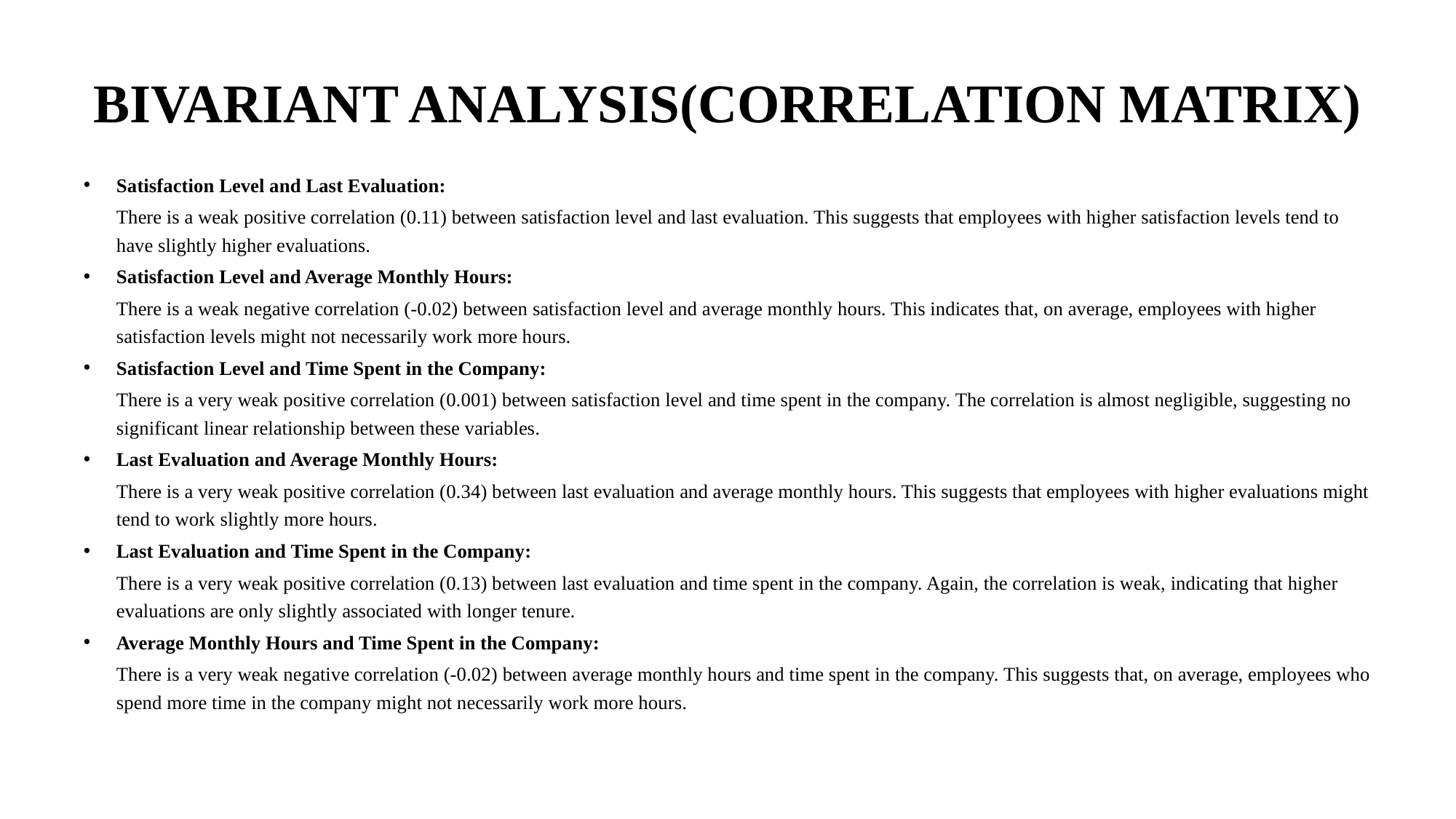

# BIVARIANT ANALYSIS(CORRELATION MATRIX)
Satisfaction Level and Last Evaluation:
	There is a weak positive correlation (0.11) between satisfaction level and last evaluation. This suggests that employees with higher satisfaction levels tend to have slightly higher evaluations.
Satisfaction Level and Average Monthly Hours:
	There is a weak negative correlation (-0.02) between satisfaction level and average monthly hours. This indicates that, on average, employees with higher satisfaction levels might not necessarily work more hours.
Satisfaction Level and Time Spent in the Company:
	There is a very weak positive correlation (0.001) between satisfaction level and time spent in the company. The correlation is almost negligible, suggesting no significant linear relationship between these variables.
Last Evaluation and Average Monthly Hours:
	There is a very weak positive correlation (0.34) between last evaluation and average monthly hours. This suggests that employees with higher evaluations might tend to work slightly more hours.
Last Evaluation and Time Spent in the Company:
	There is a very weak positive correlation (0.13) between last evaluation and time spent in the company. Again, the correlation is weak, indicating that higher evaluations are only slightly associated with longer tenure.
Average Monthly Hours and Time Spent in the Company:
	There is a very weak negative correlation (-0.02) between average monthly hours and time spent in the company. This suggests that, on average, employees who spend more time in the company might not necessarily work more hours.